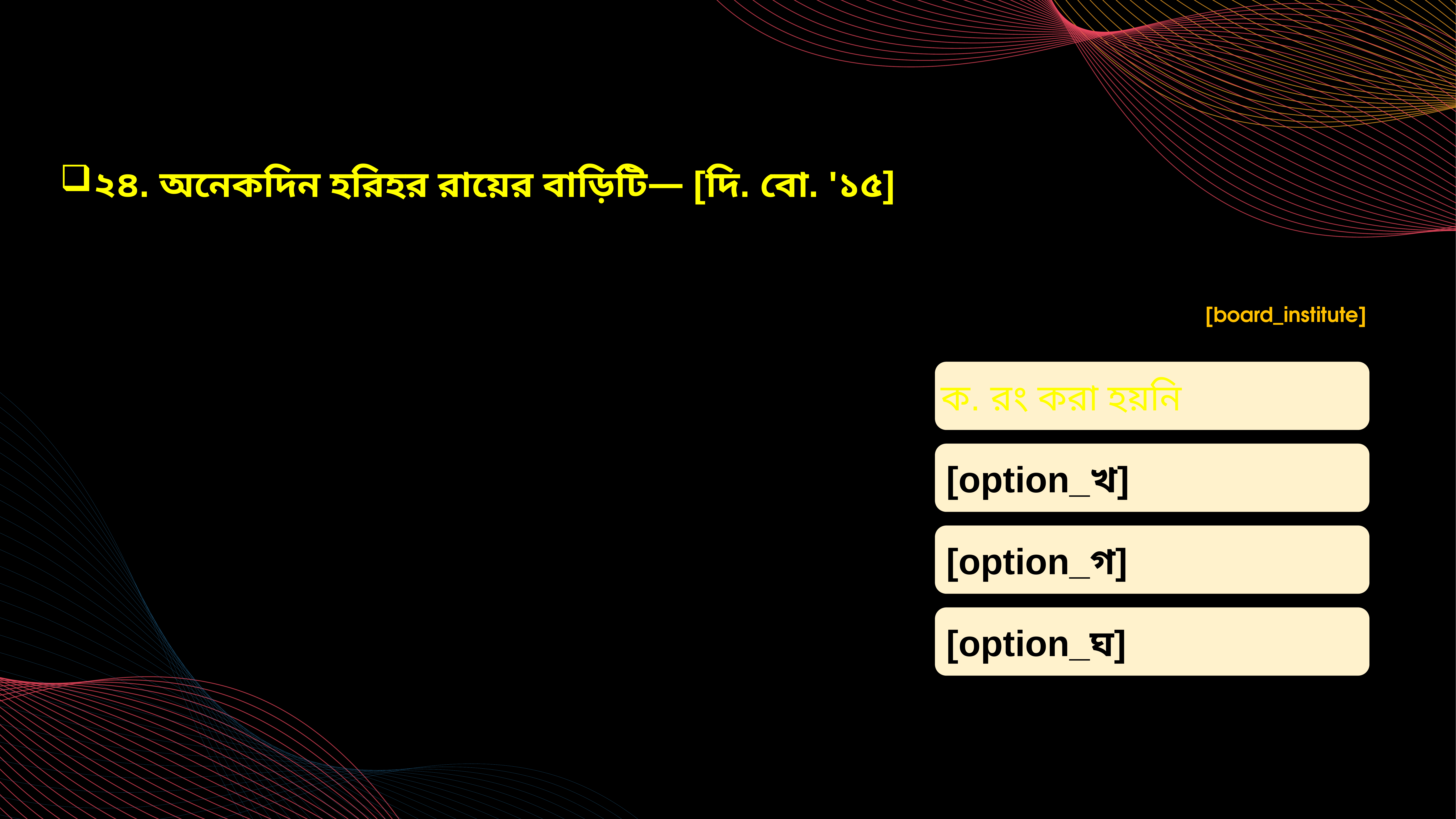

২৪. অনেকদিন হরিহর রায়ের বাড়িটি— [দি. বো. '১৫]
[board_institute]
ক. রং করা হয়নি
[option_খ]
[option_গ]
[option_ঘ]